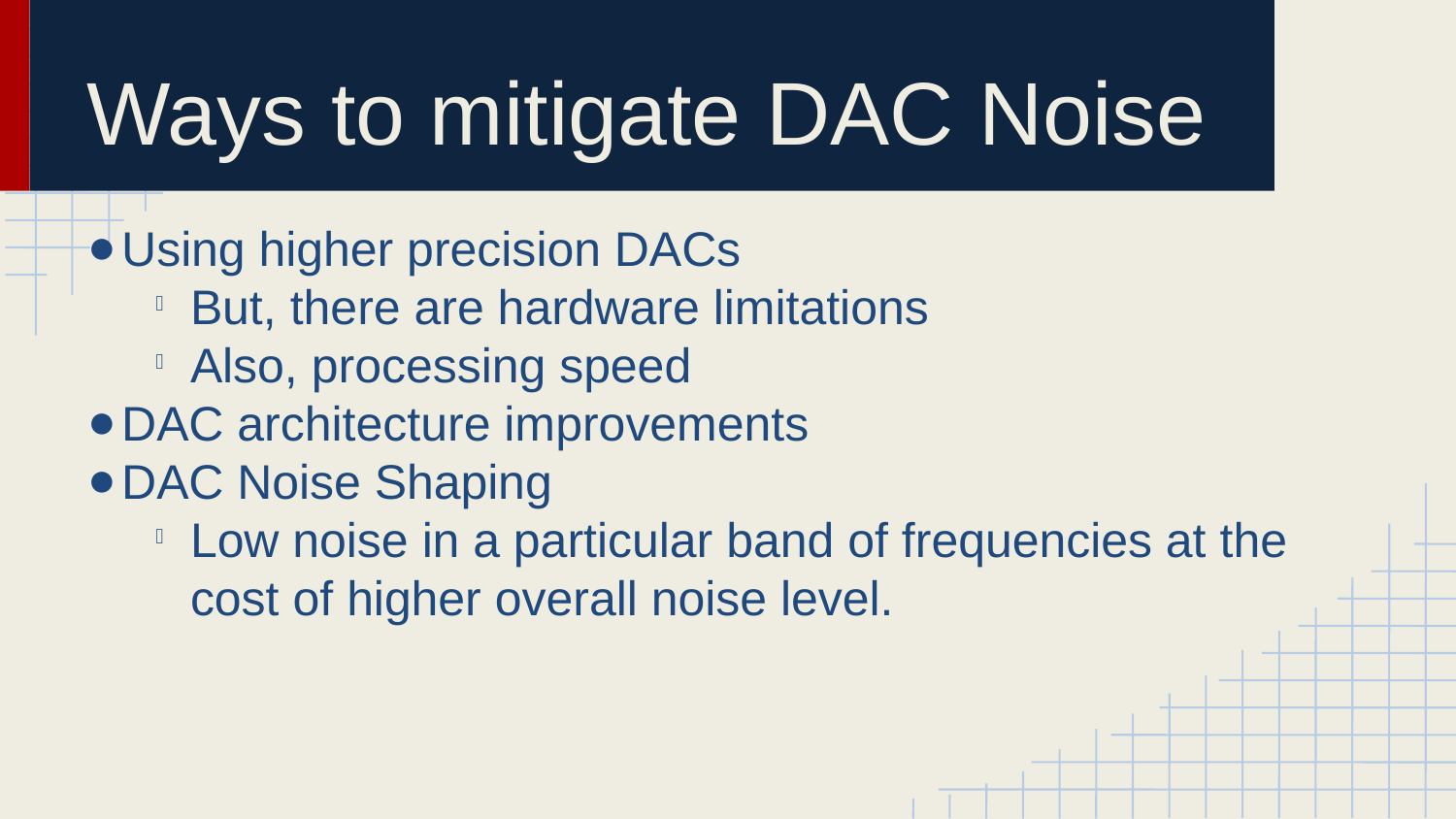

Ways to mitigate DAC Noise
Using higher precision DACs
But, there are hardware limitations
Also, processing speed
DAC architecture improvements
DAC Noise Shaping
Low noise in a particular band of frequencies at the cost of higher overall noise level.